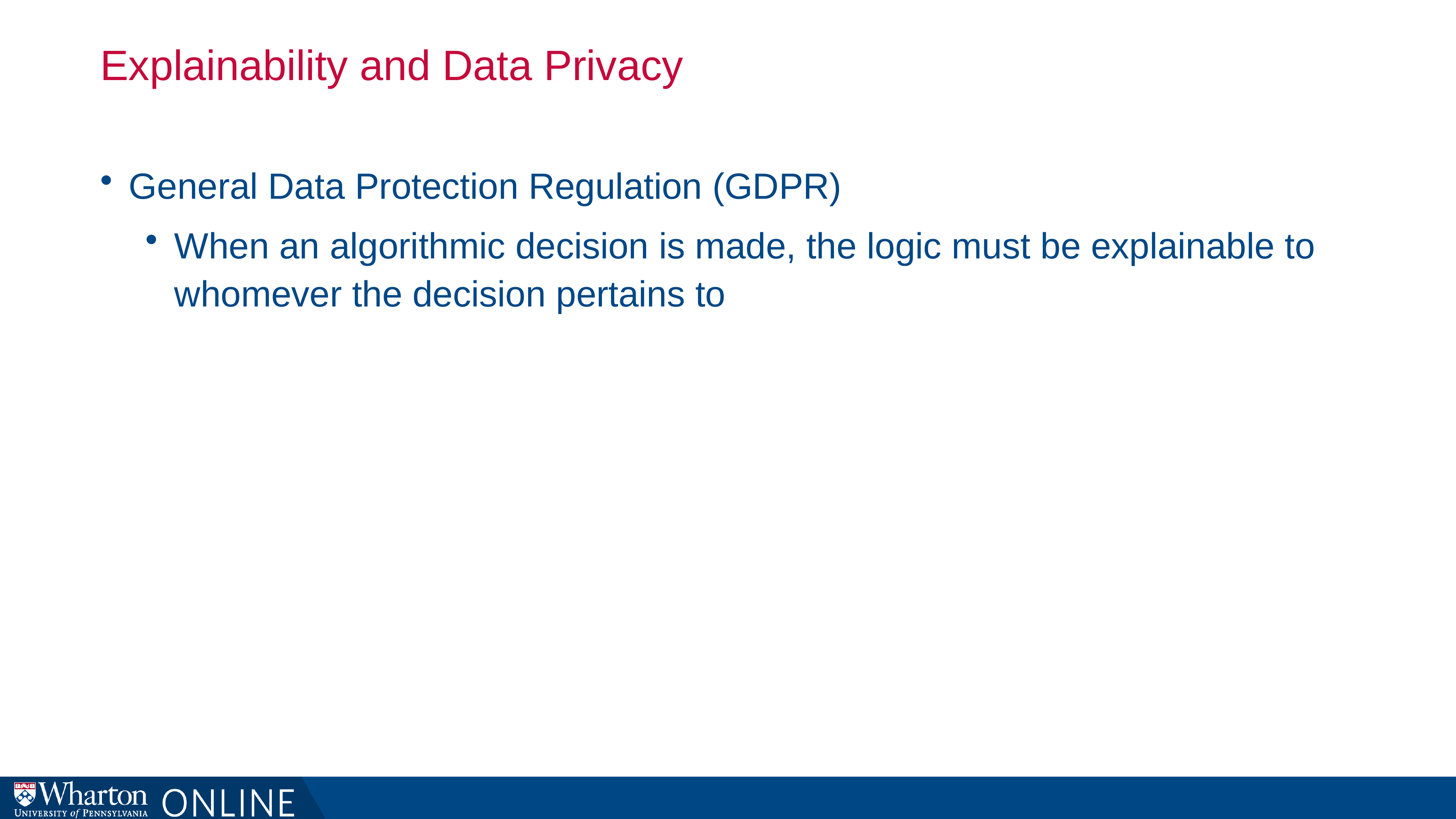

# Explainability and Data Privacy
General Data Protection Regulation (GDPR)
When an algorithmic decision is made, the logic must be explainable to whomever the decision pertains to